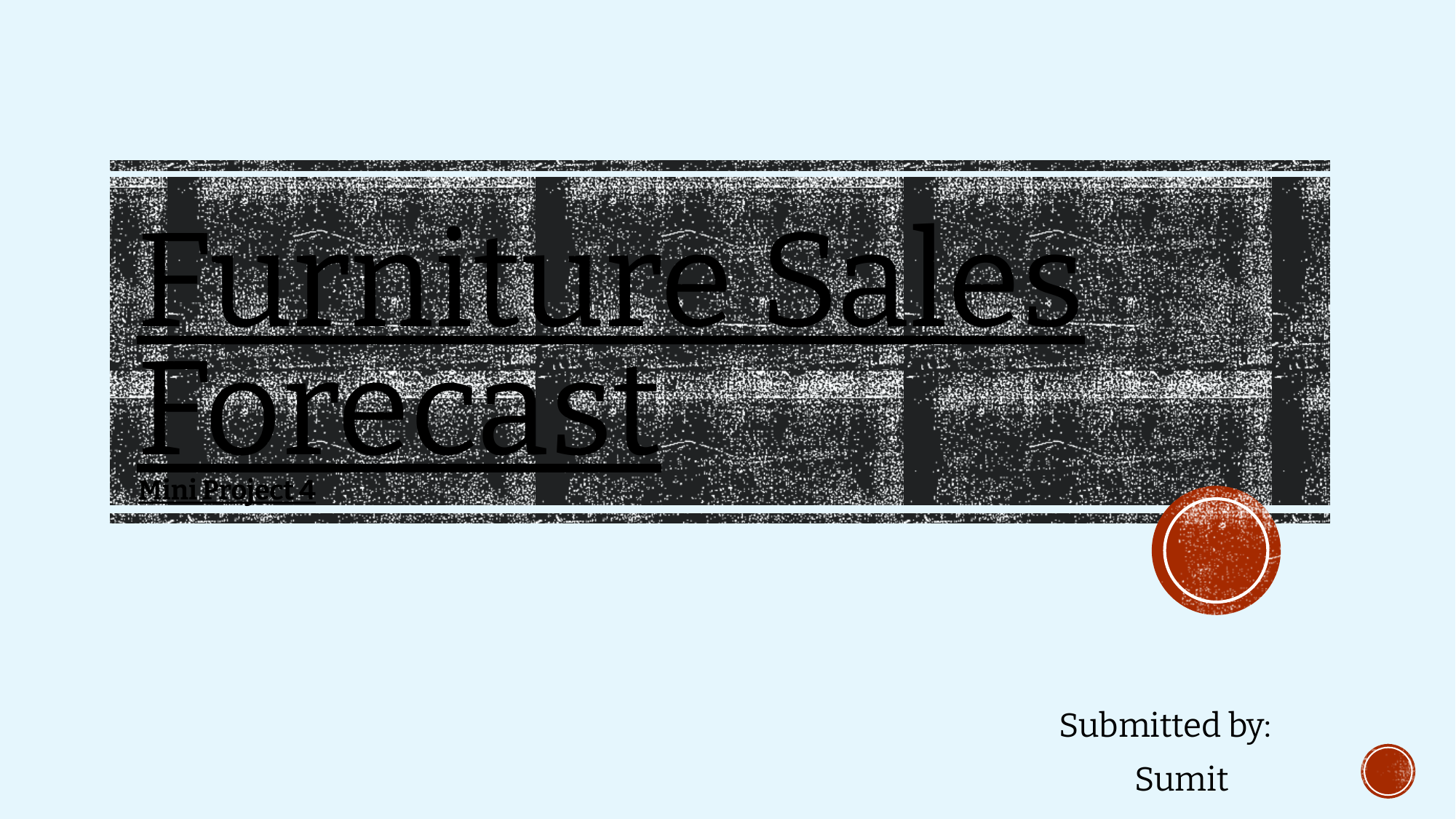

# Furniture Sales Forecast
Mini Project 4
Submitted by:
Sumit